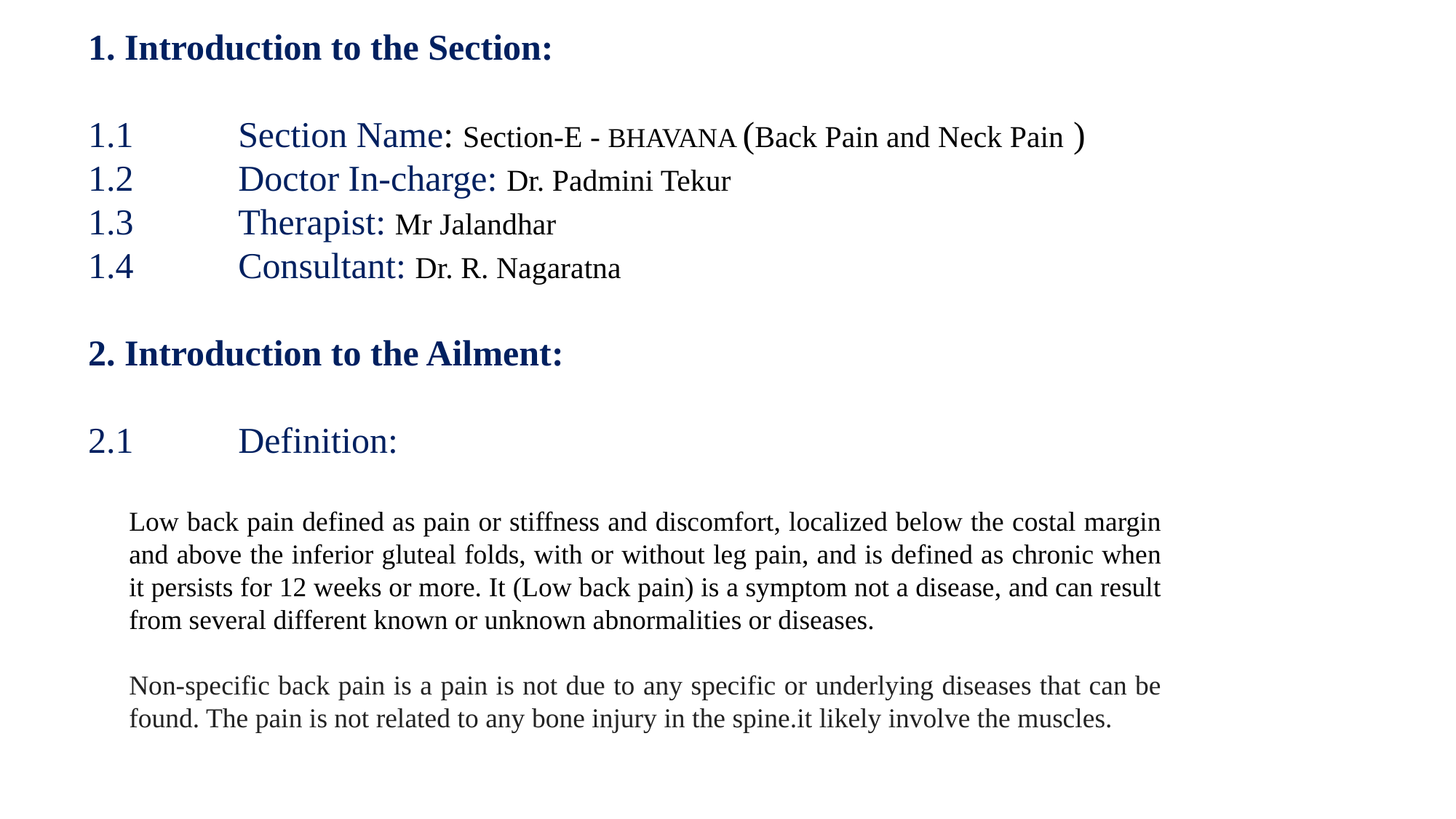

1. Introduction to the Section:

1.1	Section Name: Section-E - BHAVANA (Back Pain and Neck Pain )
1.2	Doctor In-charge: Dr. Padmini Tekur
1.3	Therapist: Mr Jalandhar
1.4	Consultant: Dr. R. Nagaratna

2. Introduction to the Ailment:

2.1	Definition:

	Low back pain defined as pain or stiffness and discomfort, localized below the costal margin and above the inferior gluteal folds, with or without leg pain, and is defined as chronic when it persists for 12 weeks or more. It (Low back pain) is a symptom not a disease, and can result from several different known or unknown abnormalities or diseases.

	Non-specific back pain is a pain is not due to any specific or underlying diseases that can be found. The pain is not related to any bone injury in the spine.it likely involve the muscles.